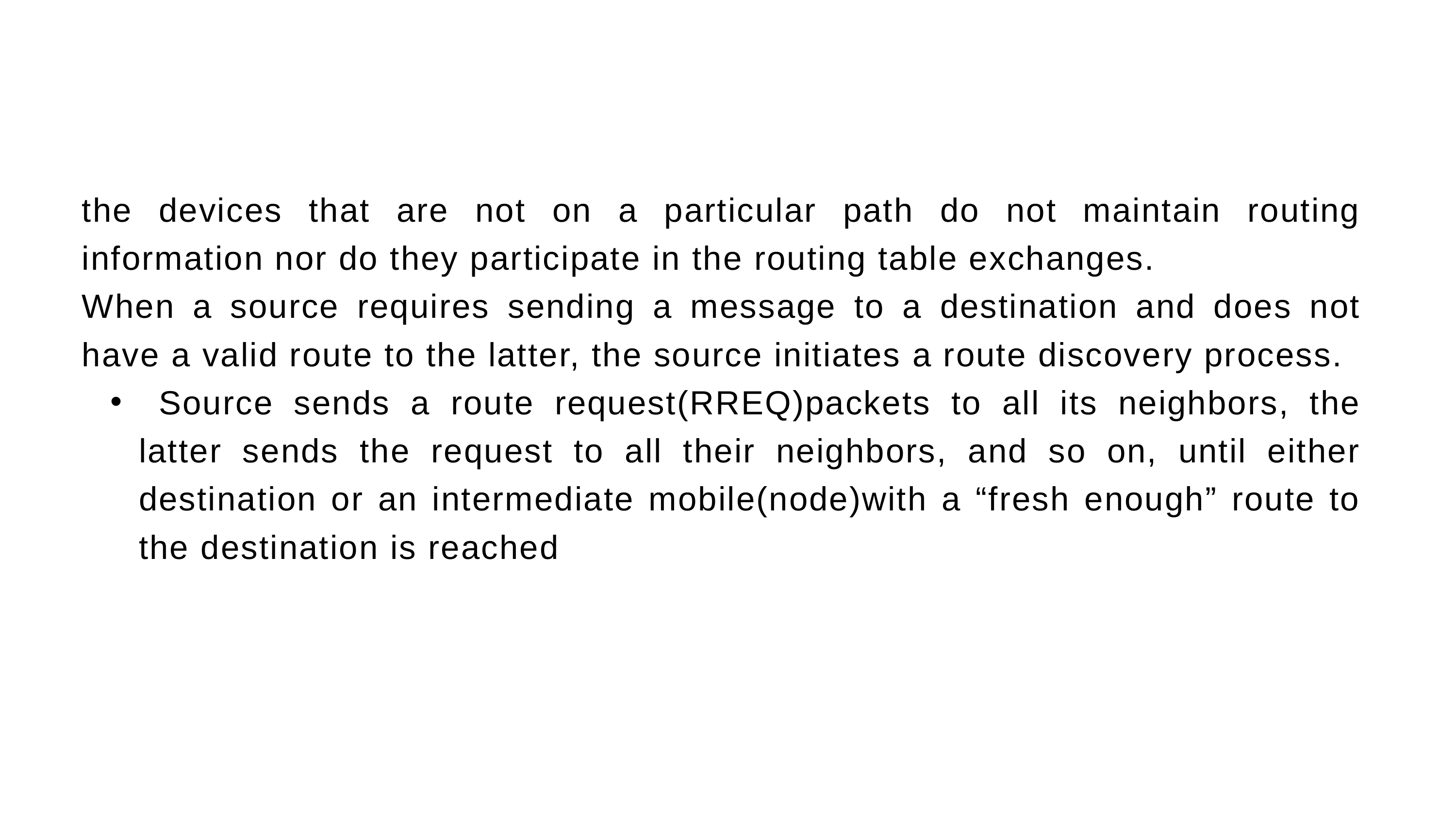

the devices that are not on a particular path do not maintain routing information nor do they participate in the routing table exchanges.
When a source requires sending a message to a destination and does not have a valid route to the latter, the source initiates a route discovery process.
 Source sends a route request(RREQ)packets to all its neighbors, the latter sends the request to all their neighbors, and so on, until either destination or an intermediate mobile(node)with a “fresh enough” route to the destination is reached